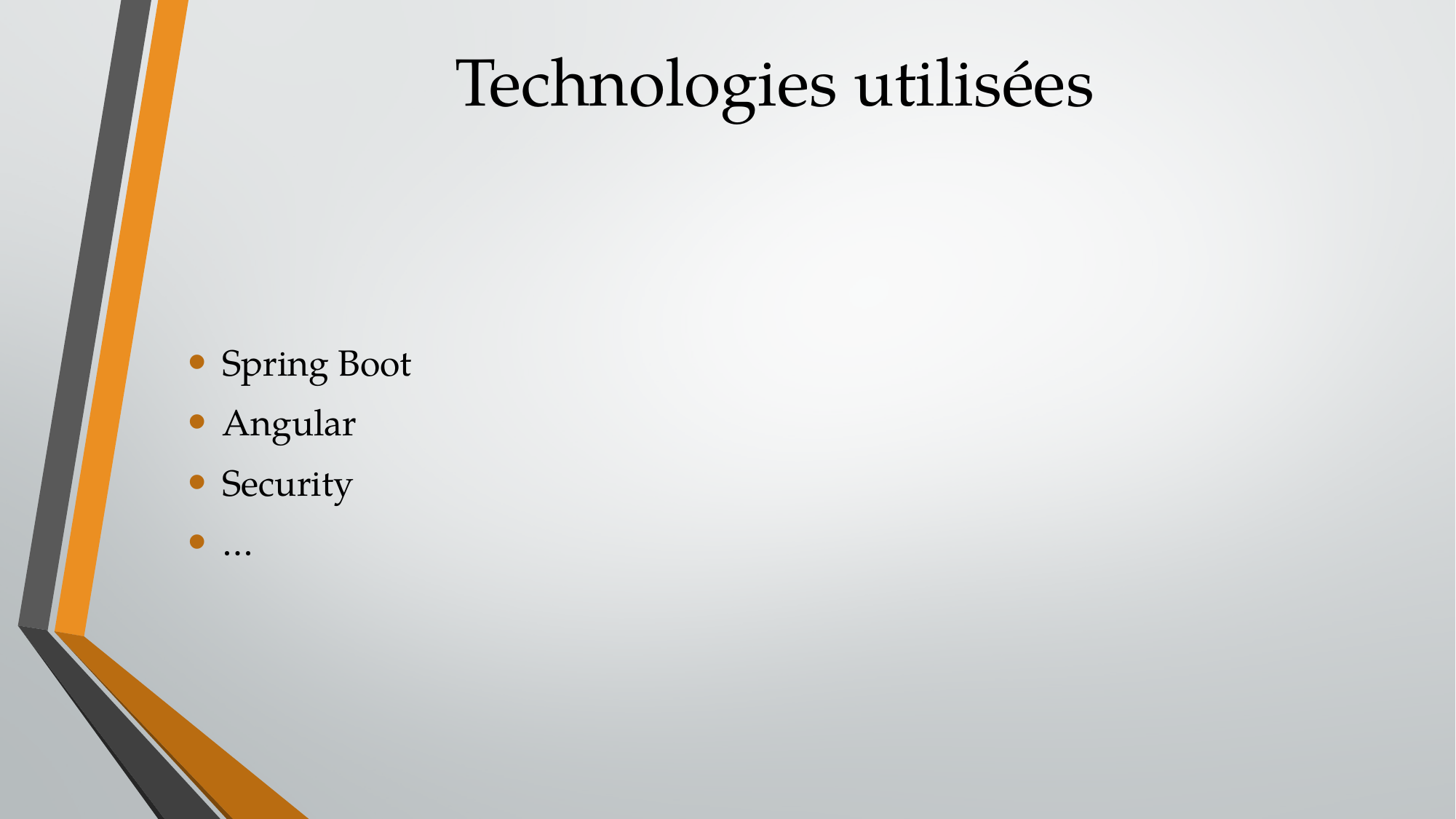

# Technologies utilisées
Spring Boot
Angular
Security
…